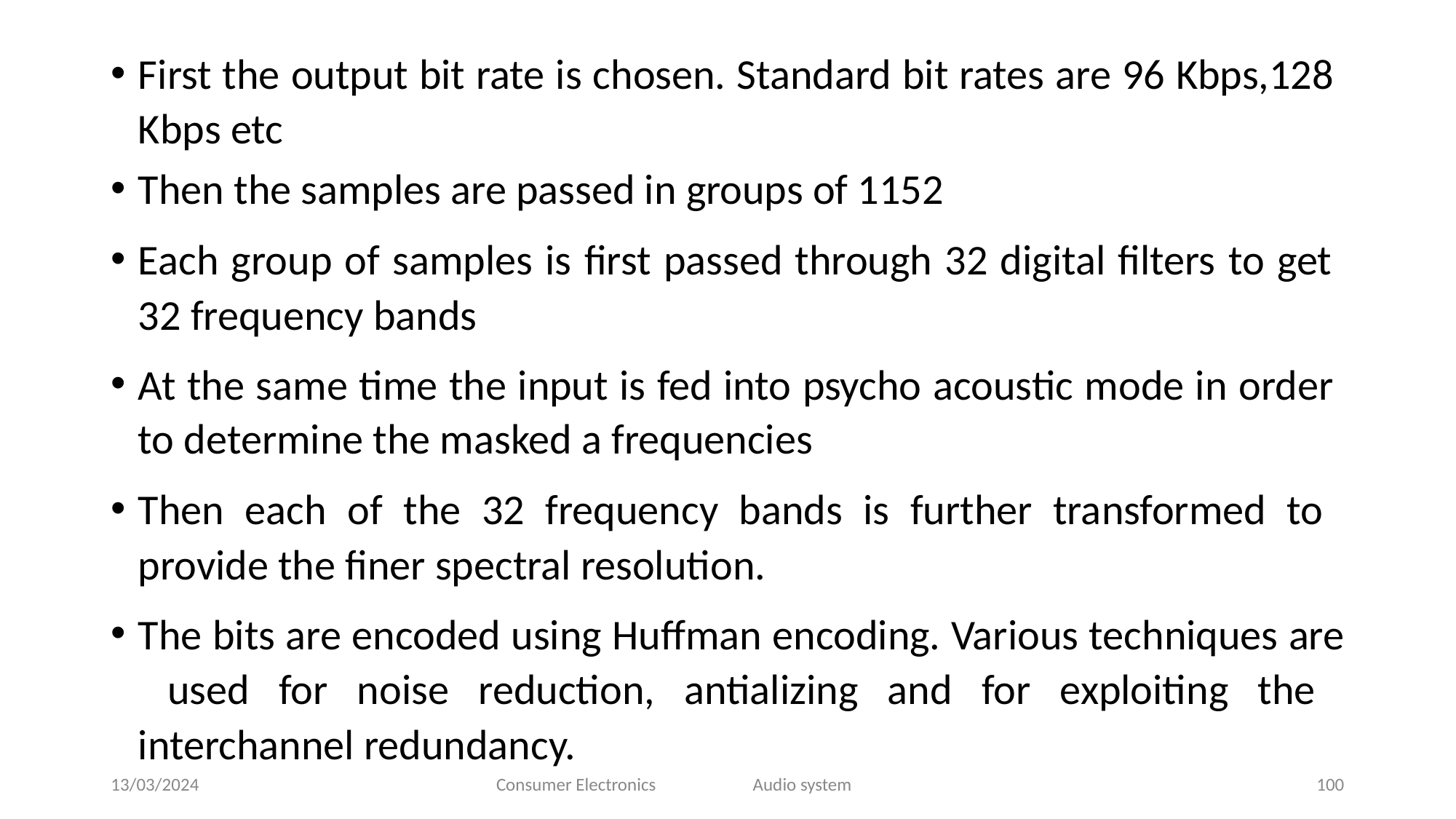

First the output bit rate is chosen. Standard bit rates are 96 Kbps,128  Kbps etc
Then the samples are passed in groups of 1152
Each group of samples is first passed through 32 digital filters to get  32 frequency bands
At the same time the input is fed into psycho acoustic mode in order  to determine the masked a frequencies
Then each of the 32 frequency bands is further transformed to  provide the finer spectral resolution.
The bits are encoded using Huffman encoding. Various techniques are  used for noise reduction, antializing and for exploiting the  interchannel redundancy.
13/03/2024
Consumer Electronics
Audio system
100